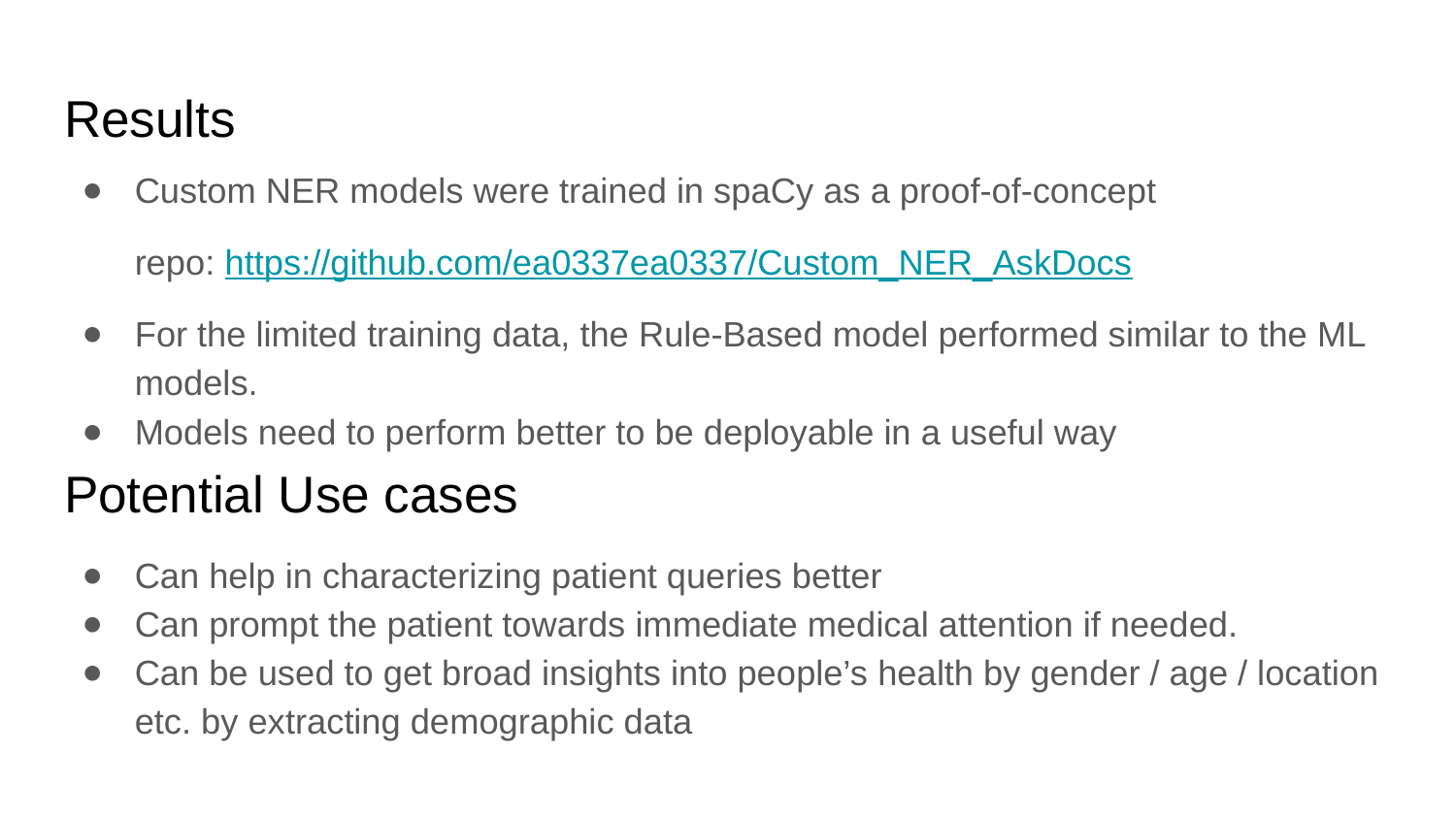

# Results
Custom NER models were trained in spaCy as a proof-of-concept
repo: https://github.com/ea0337ea0337/Custom_NER_AskDocs
For the limited training data, the Rule-Based model performed similar to the ML models.
Models need to perform better to be deployable in a useful way

Can help in characterizing patient queries better
Can prompt the patient towards immediate medical attention if needed.
Can be used to get broad insights into people’s health by gender / age / location etc. by extracting demographic data
Potential Use cases